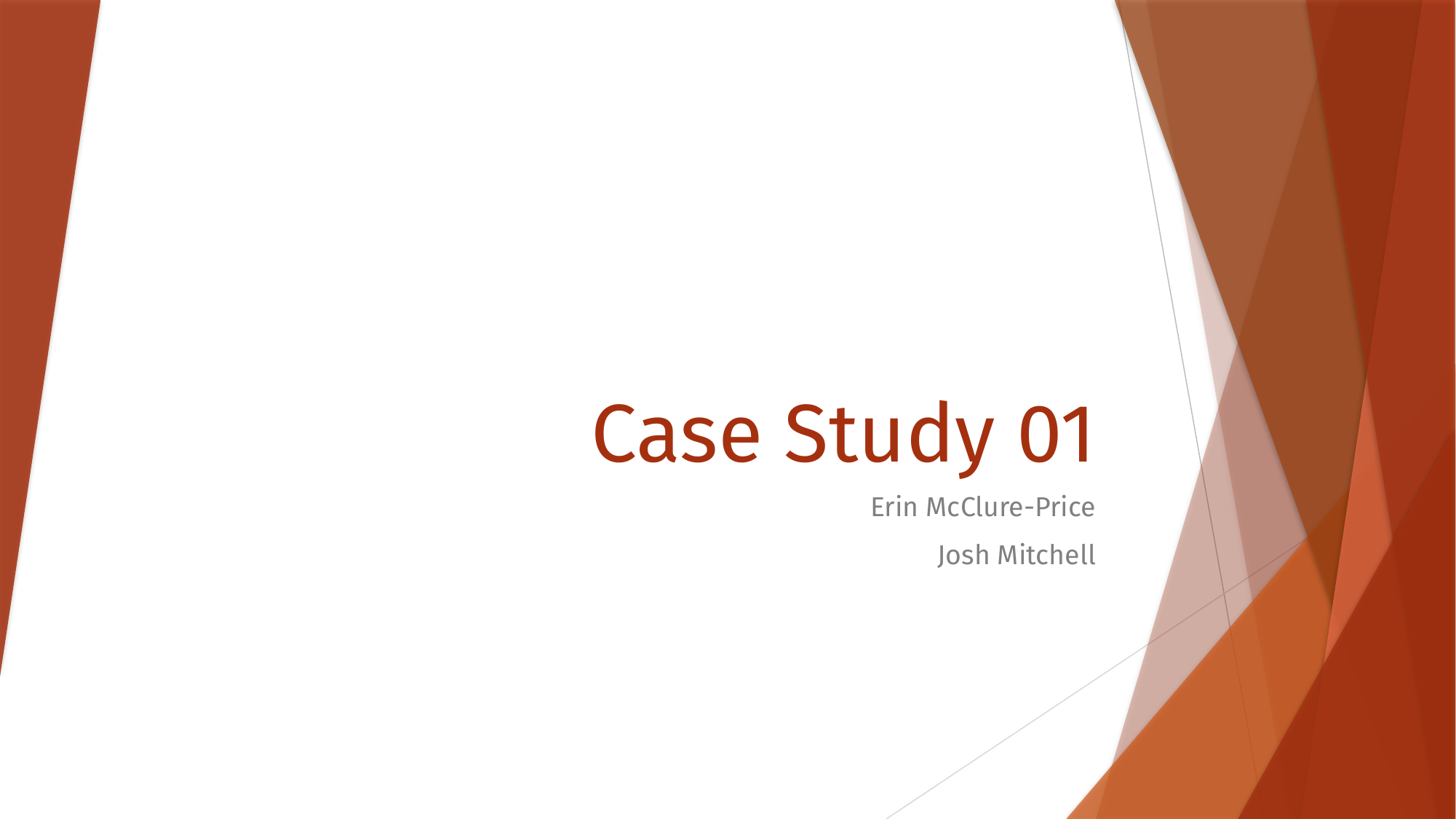

# Case Study 01
Erin McClure-Price
Josh Mitchell